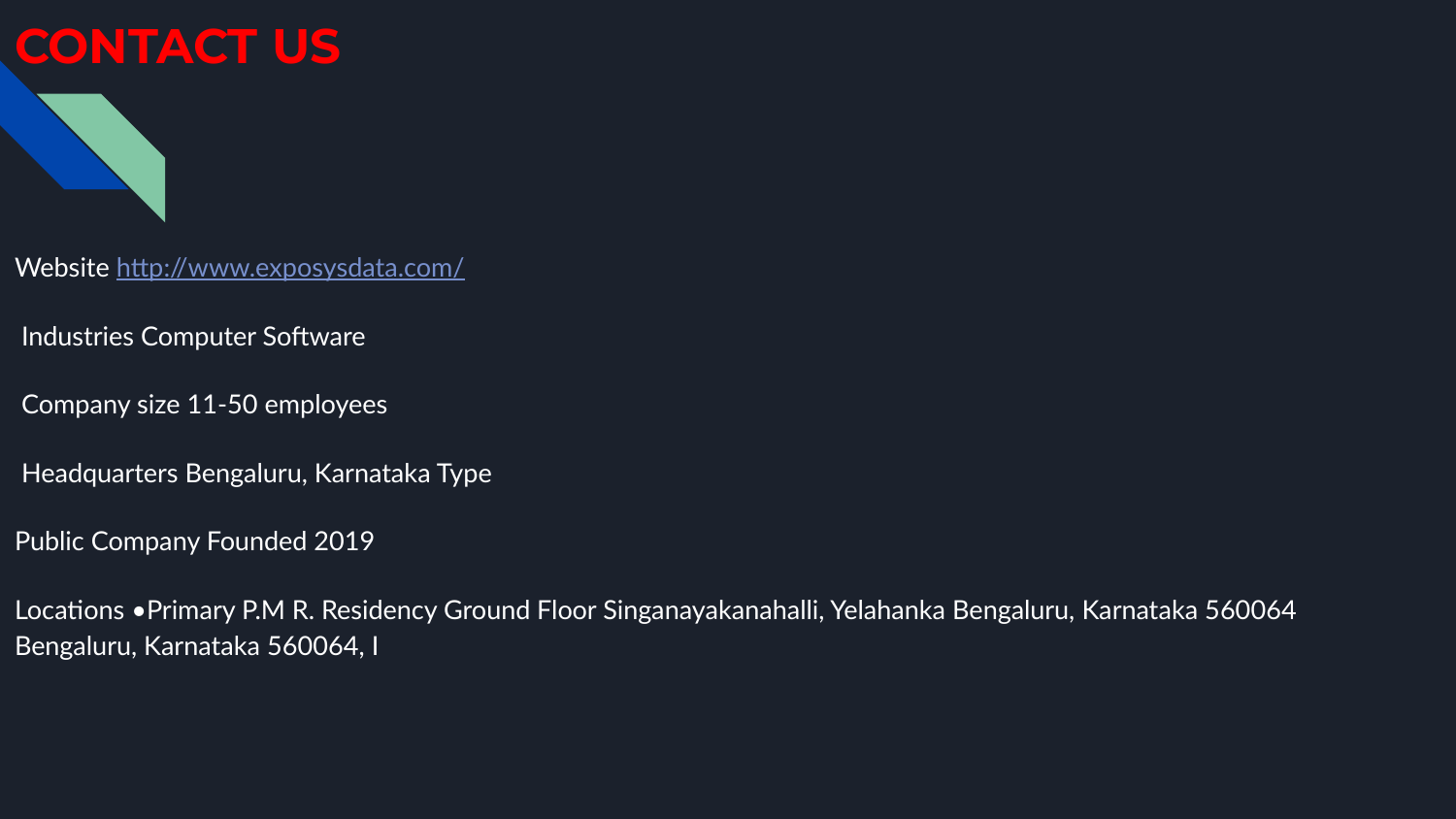

# CONTACT US
Website http://www.exposysdata.com/
 Industries Computer Software
 Company size 11-50 employees
 Headquarters Bengaluru, Karnataka Type
Public Company Founded 2019
Locations •Primary P.M R. Residency Ground Floor Singanayakanahalli, Yelahanka Bengaluru, Karnataka 560064 Bengaluru, Karnataka 560064, I